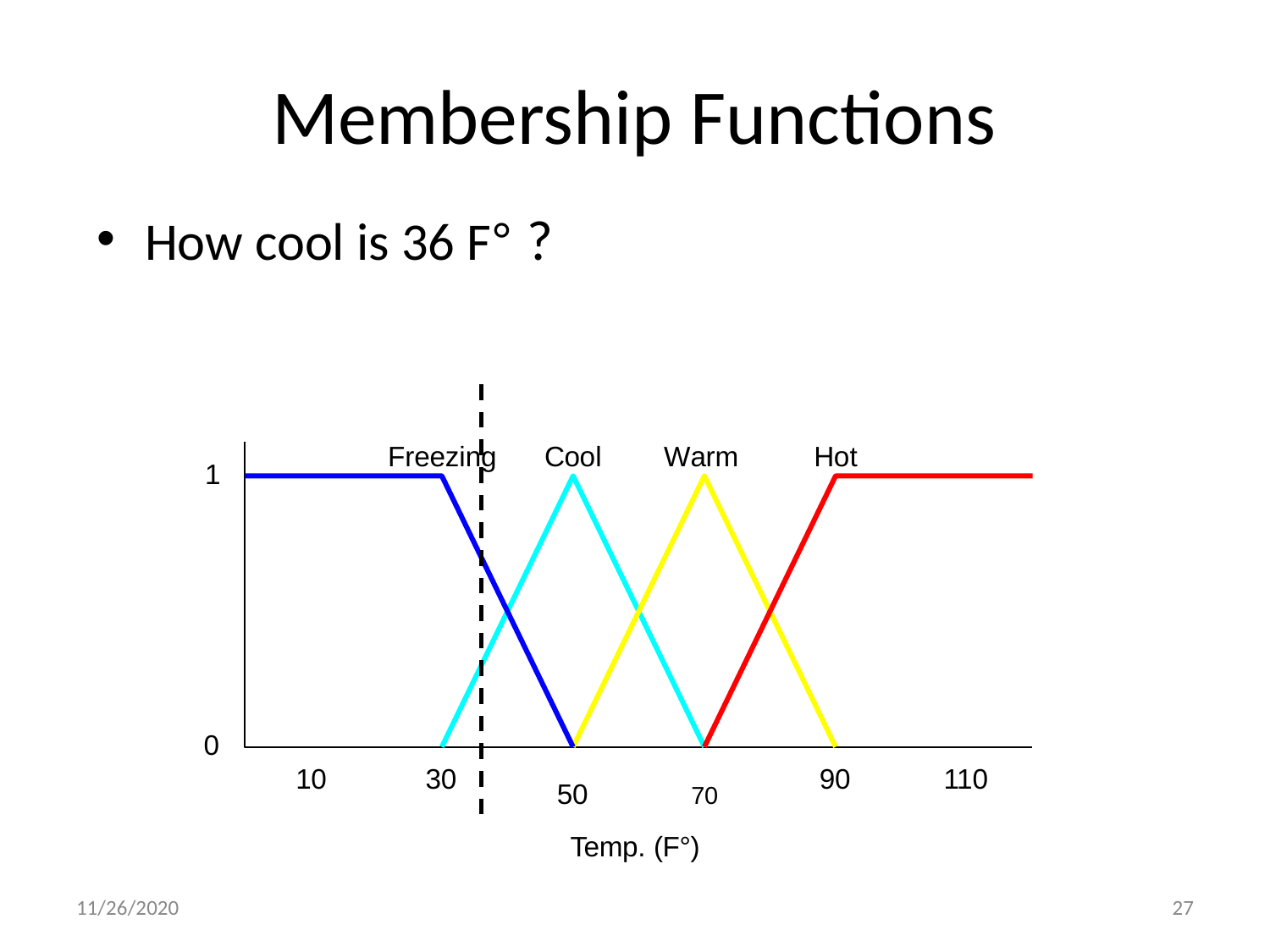

# Membership Functions
How cool is 36 F° ?

Freezing
Cool
Warm
Hot

1
0
50	70
Temp. (F°)
10
30
90
110
11/26/2020
27